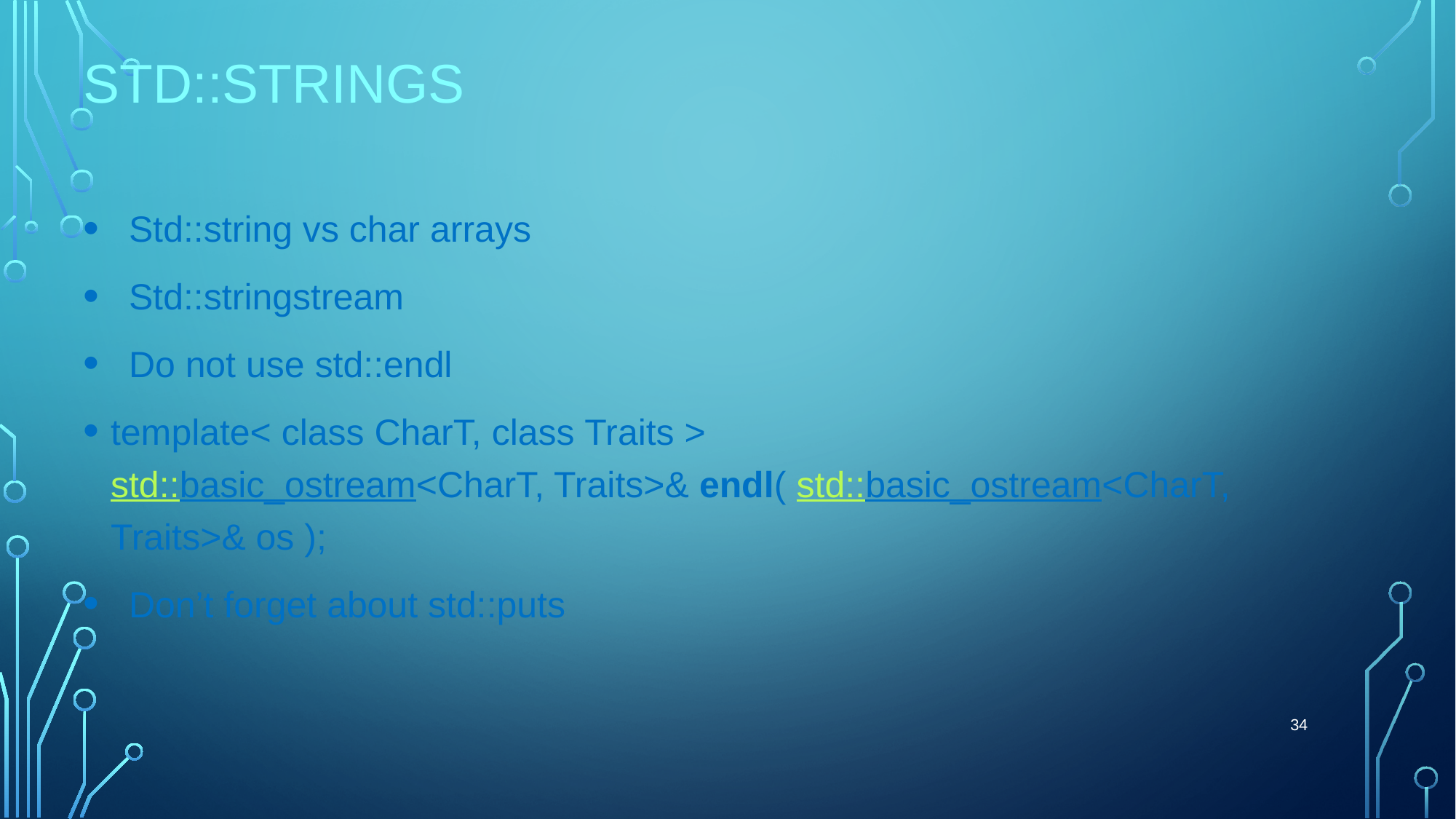

# Std::strings
Std::string vs char arrays
Std::stringstream
Do not use std::endl
template< class CharT, class Traits >
std::basic_ostream<CharT, Traits>& endl( std::basic_ostream<CharT, Traits>& os );
Don’t forget about std::puts
34